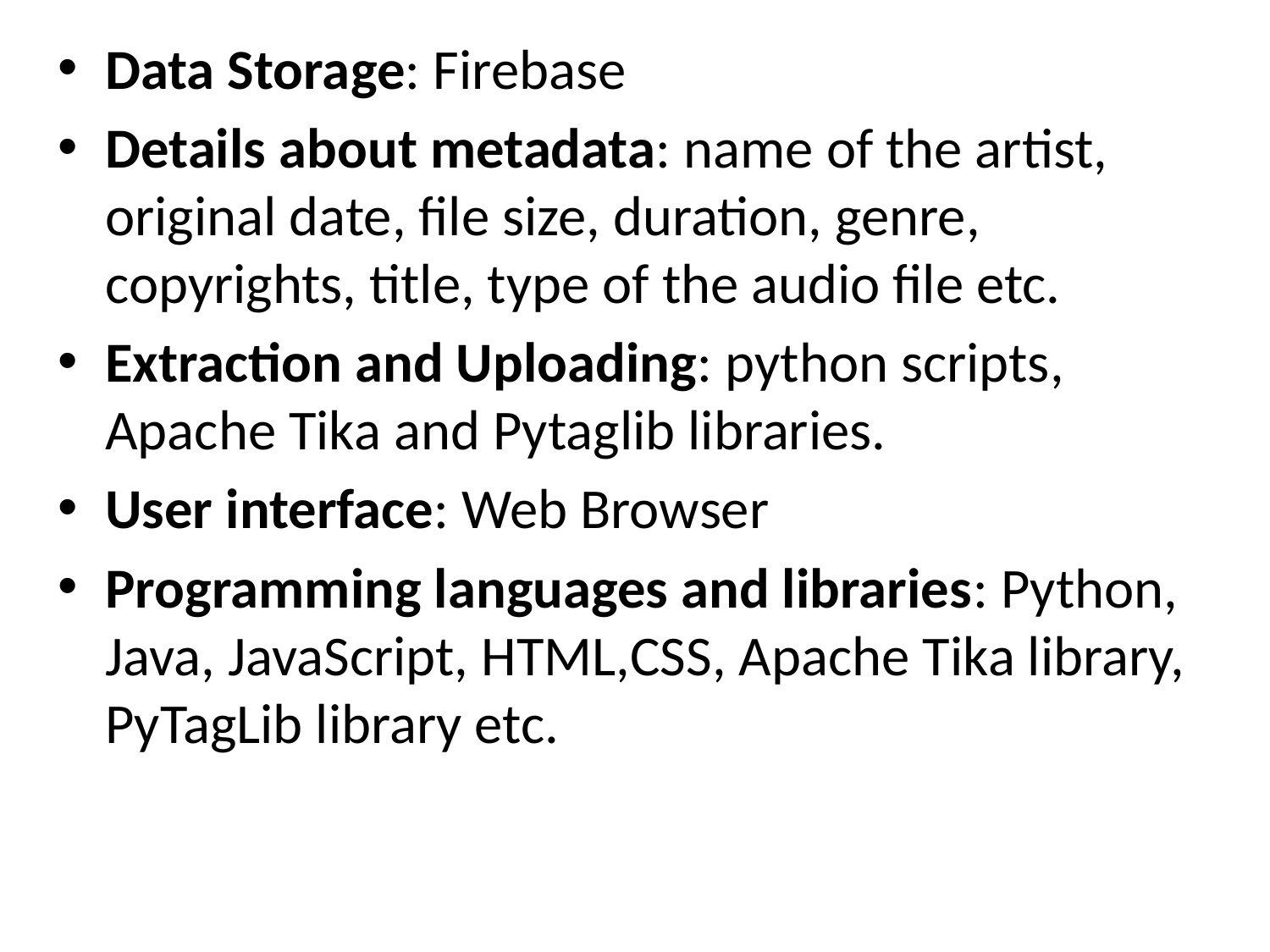

Data Storage: Firebase
Details about metadata: name of the artist, original date, file size, duration, genre, copyrights, title, type of the audio file etc.
Extraction and Uploading: python scripts, Apache Tika and Pytaglib libraries.
User interface: Web Browser
Programming languages and libraries: Python, Java, JavaScript, HTML,CSS, Apache Tika library, PyTagLib library etc.